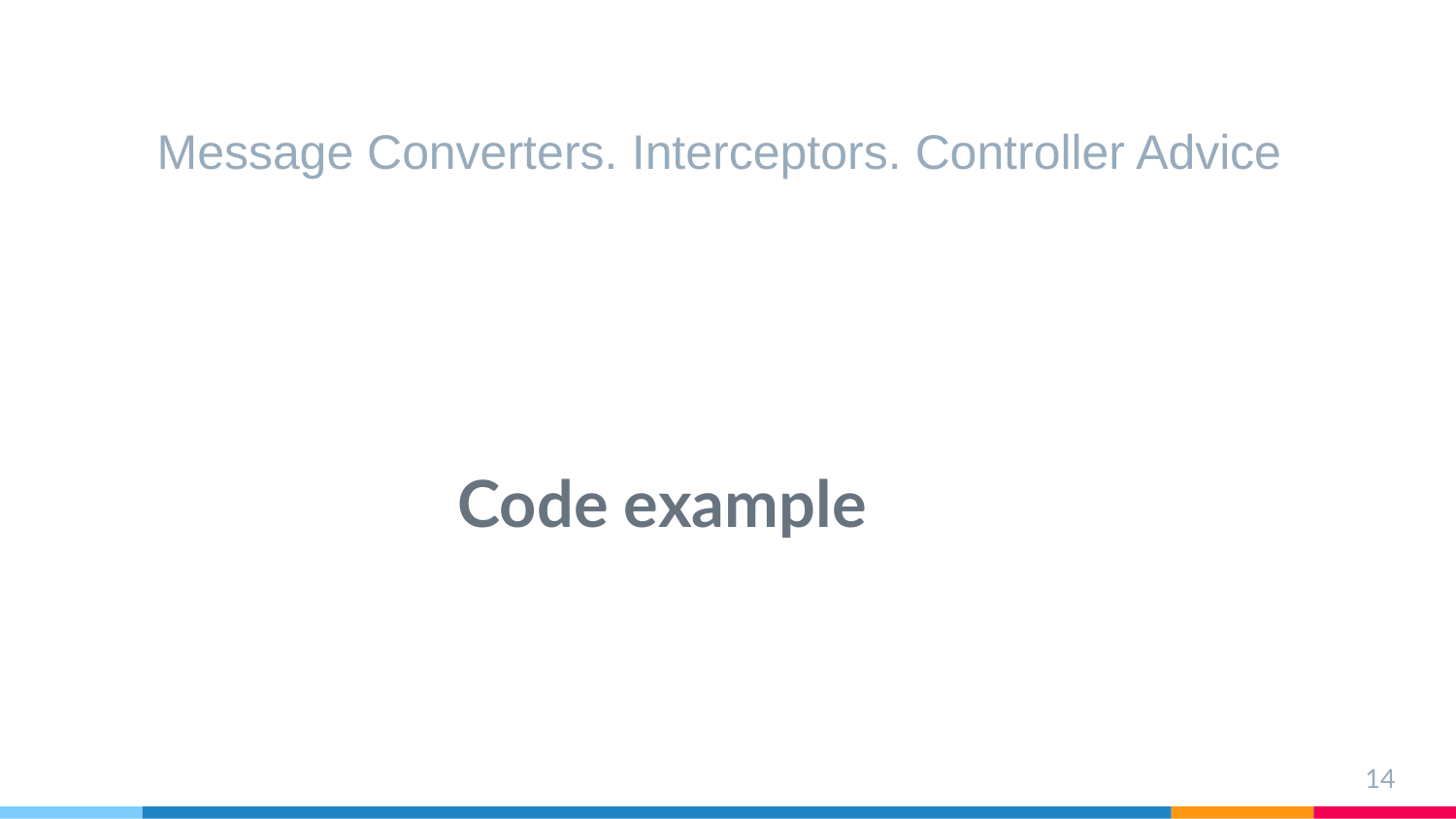

# Message Converters. Interceptors. Controller Advice
Code example
14